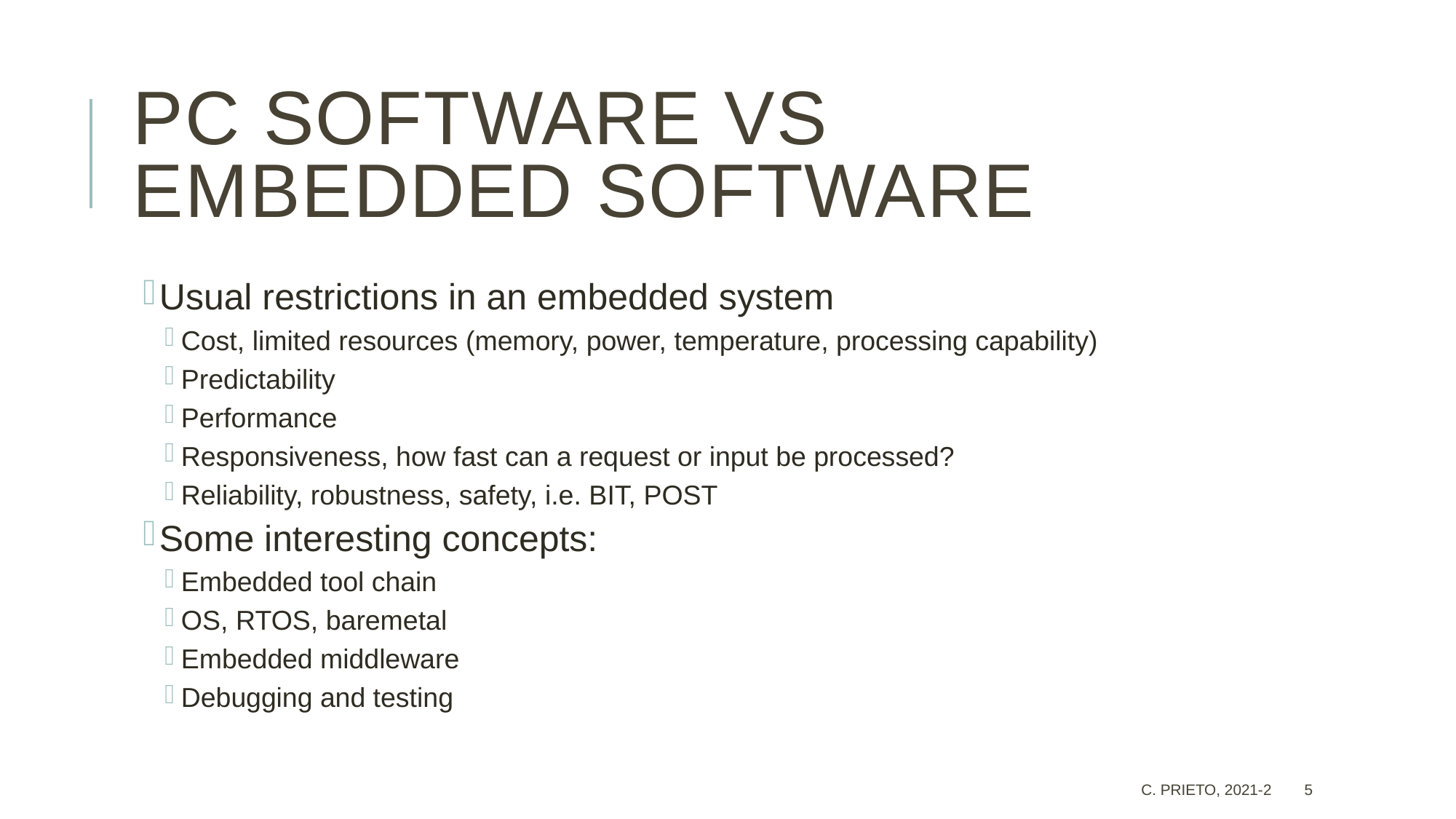

# PC software vs embedded software
Usual restrictions in an embedded system
Cost, limited resources (memory, power, temperature, processing capability)
Predictability
Performance
Responsiveness, how fast can a request or input be processed?
Reliability, robustness, safety, i.e. BIT, POST
Some interesting concepts:
Embedded tool chain
OS, RTOS, baremetal
Embedded middleware
Debugging and testing
C. Prieto, 2021-2
5